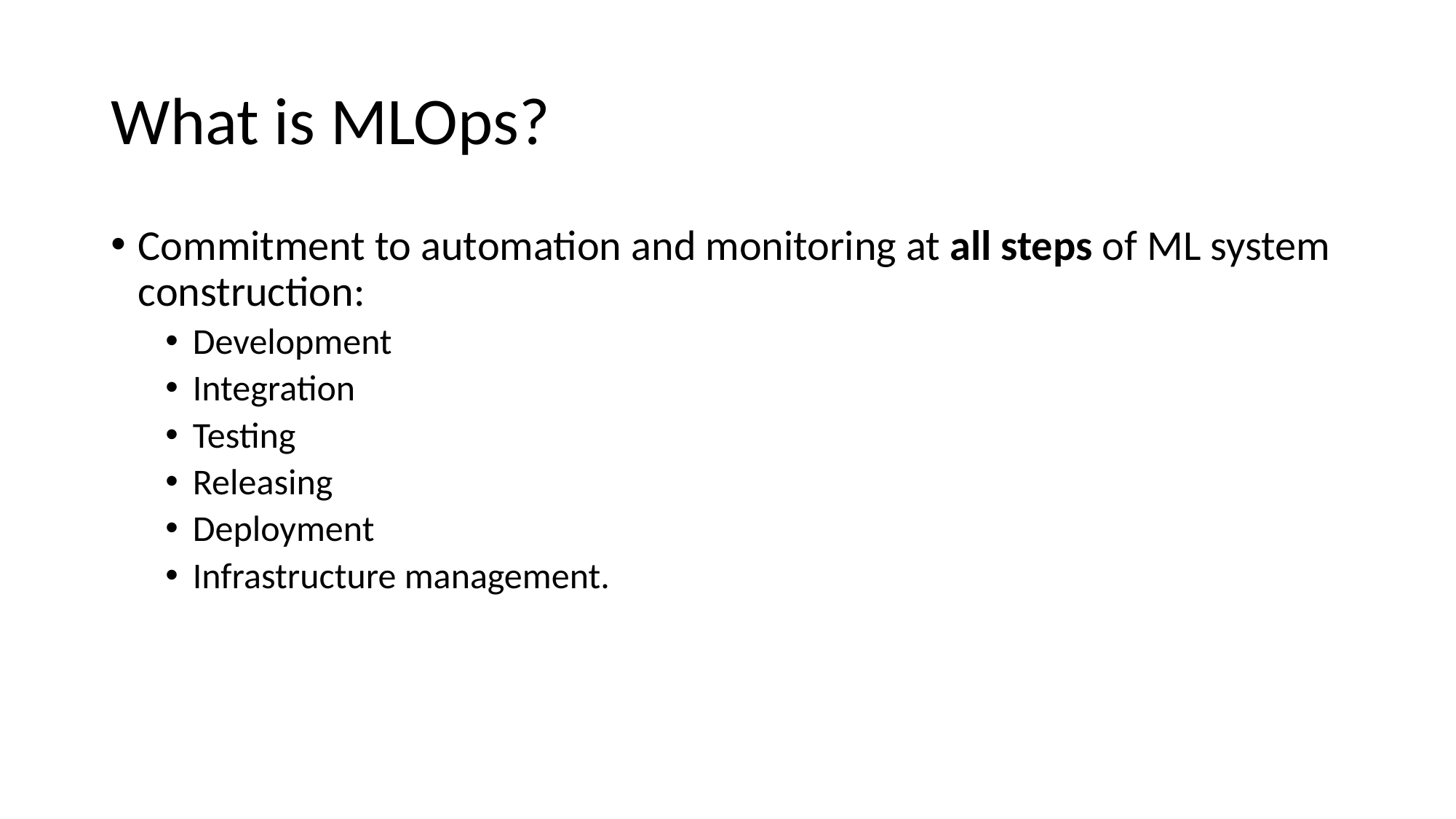

# What is MLOps?
Commitment to automation and monitoring at all steps of ML system construction:
Development
Integration
Testing
Releasing
Deployment
Infrastructure management.